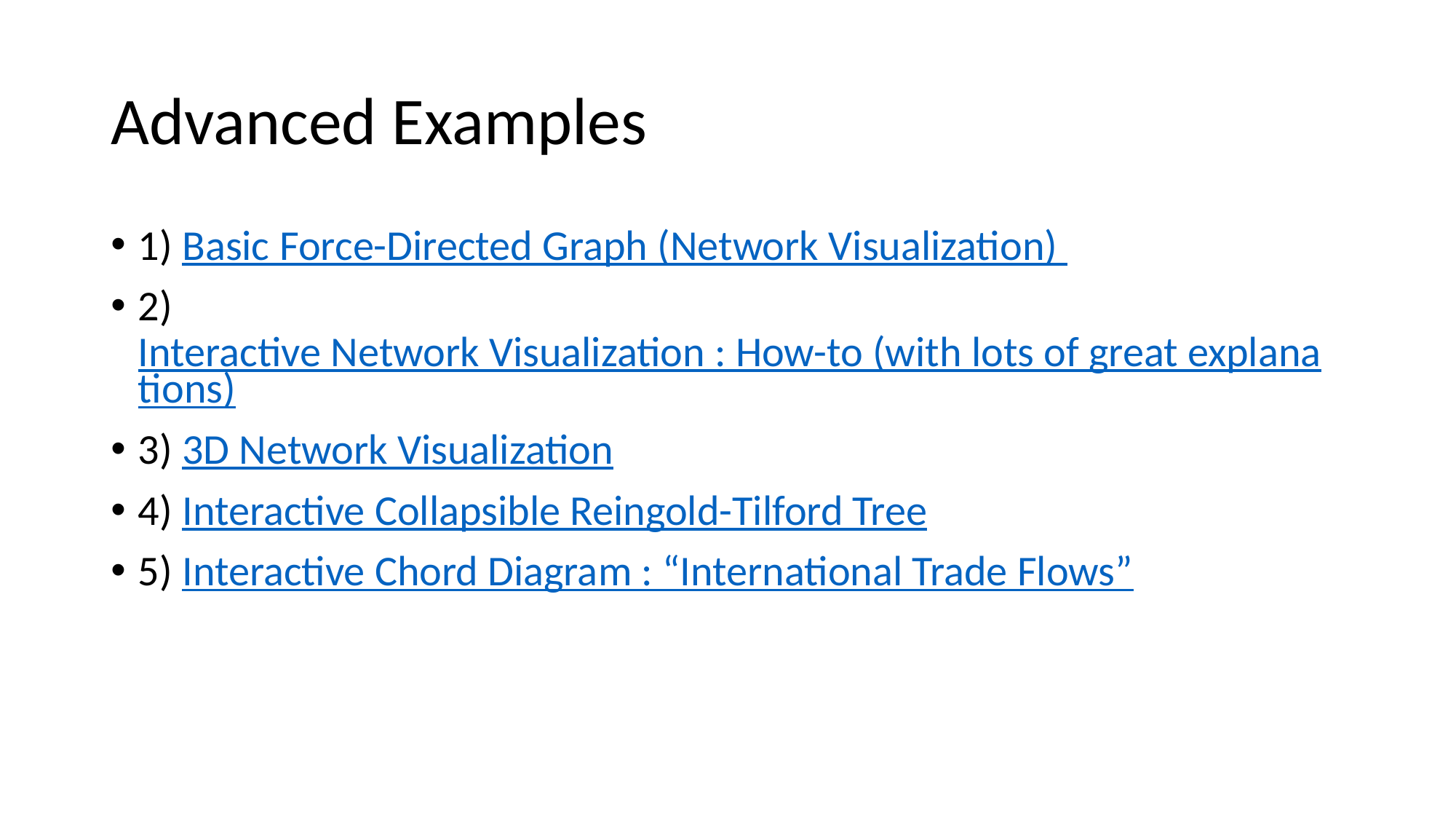

# Advanced Examples
1) Basic Force-Directed Graph (Network Visualization)
2) Interactive Network Visualization : How-to (with lots of great explanations)
3) 3D Network Visualization
4) Interactive Collapsible Reingold-Tilford Tree
5) Interactive Chord Diagram : “International Trade Flows”